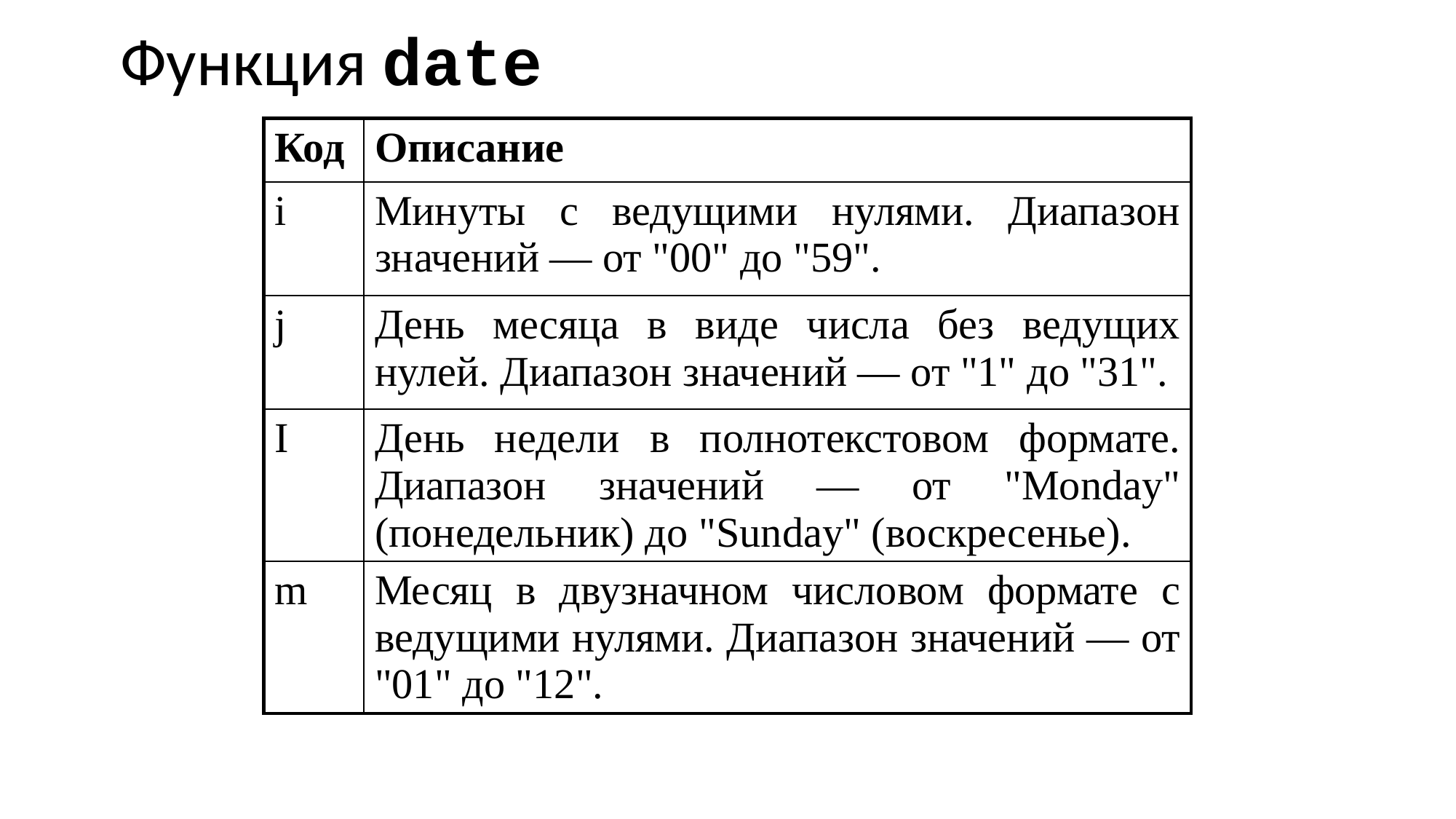

# Функция date
| Код | Описание |
| --- | --- |
| i | Минуты с ведущими нулями. Диапазон значений — от "00" до "59". |
| j | День месяца в виде числа без ведущих нулей. Диапазон значений — от "1" до "31". |
| I | День недели в полнотекстовом формате. Диапазон значений — от "Monday" (понедельник) до "Sunday" (воскресенье). |
| m | Месяц в двузначном числовом формате с ведущими нулями. Диапазон значений — от "01" до "12". |